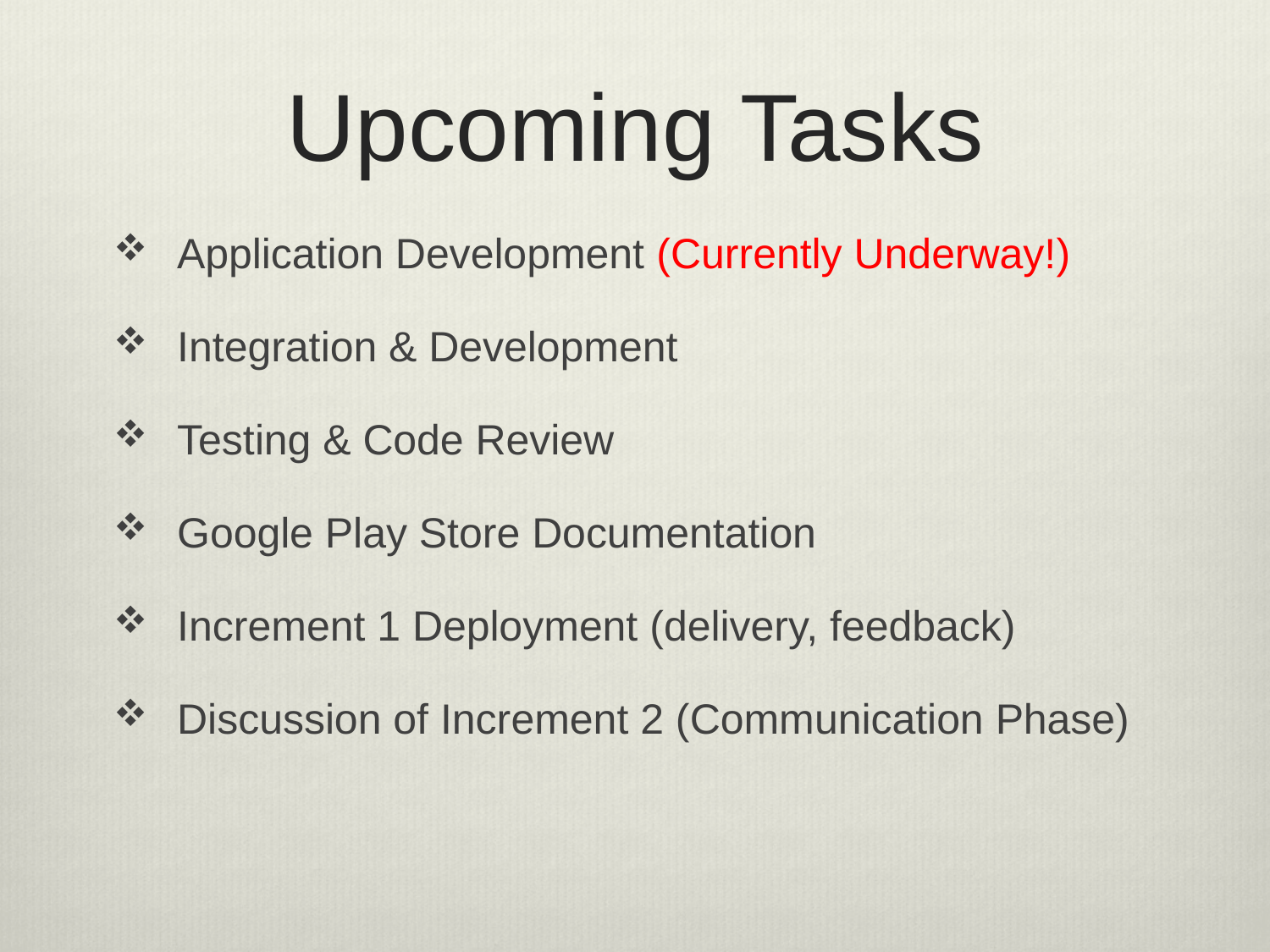

# Upcoming Tasks
Application Development (Currently Underway!)
Integration & Development
Testing & Code Review
Google Play Store Documentation
Increment 1 Deployment (delivery, feedback)
Discussion of Increment 2 (Communication Phase)